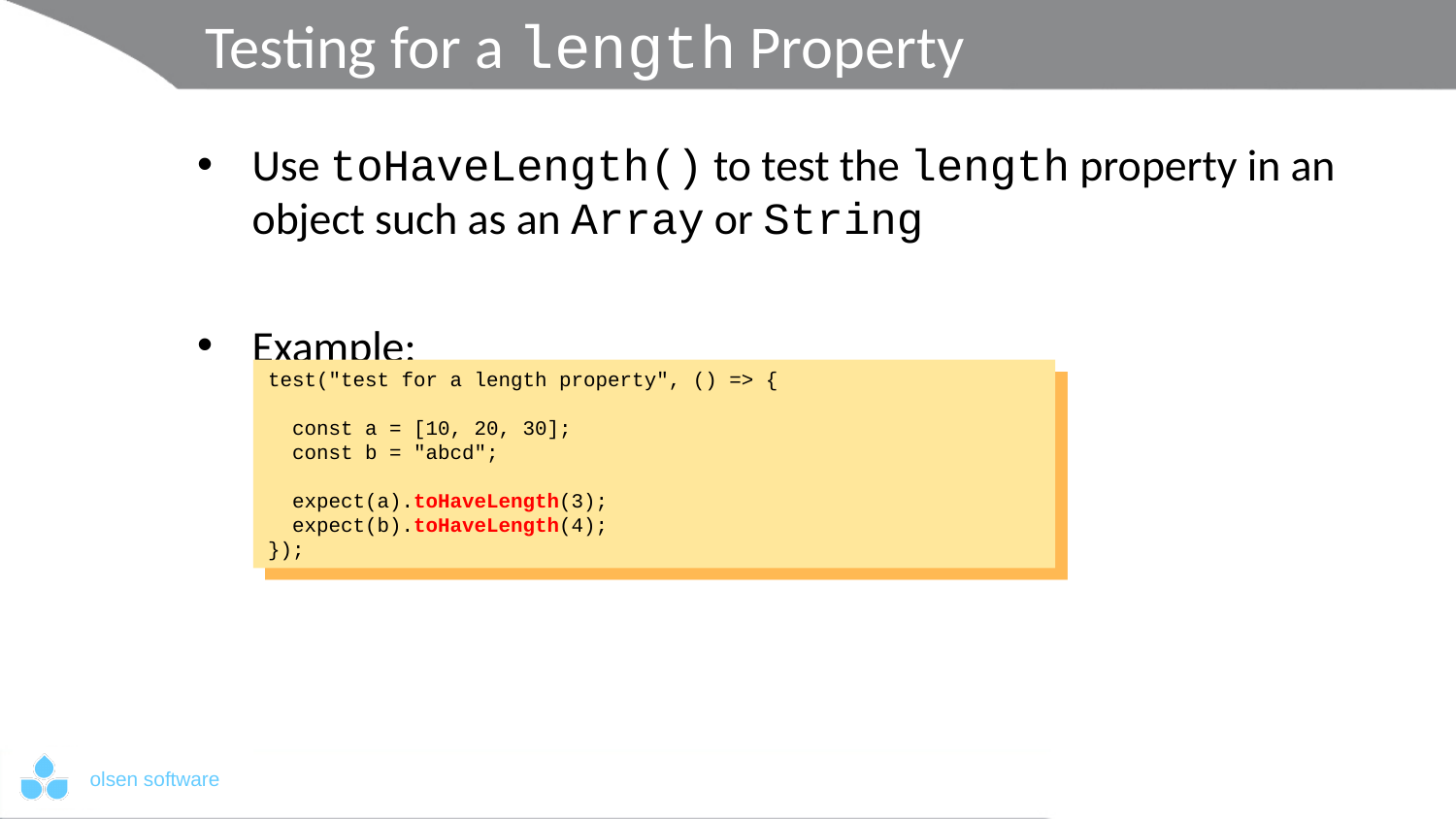

# Testing for a length Property
Use toHaveLength() to test the length property in an  object such as an Array or String

Example:
test("test for a length property", () => {

  const a = [10, 20, 30];
  const b = "abcd";

  expect(a).toHaveLength(3);
  expect(b).toHaveLength(4);
});